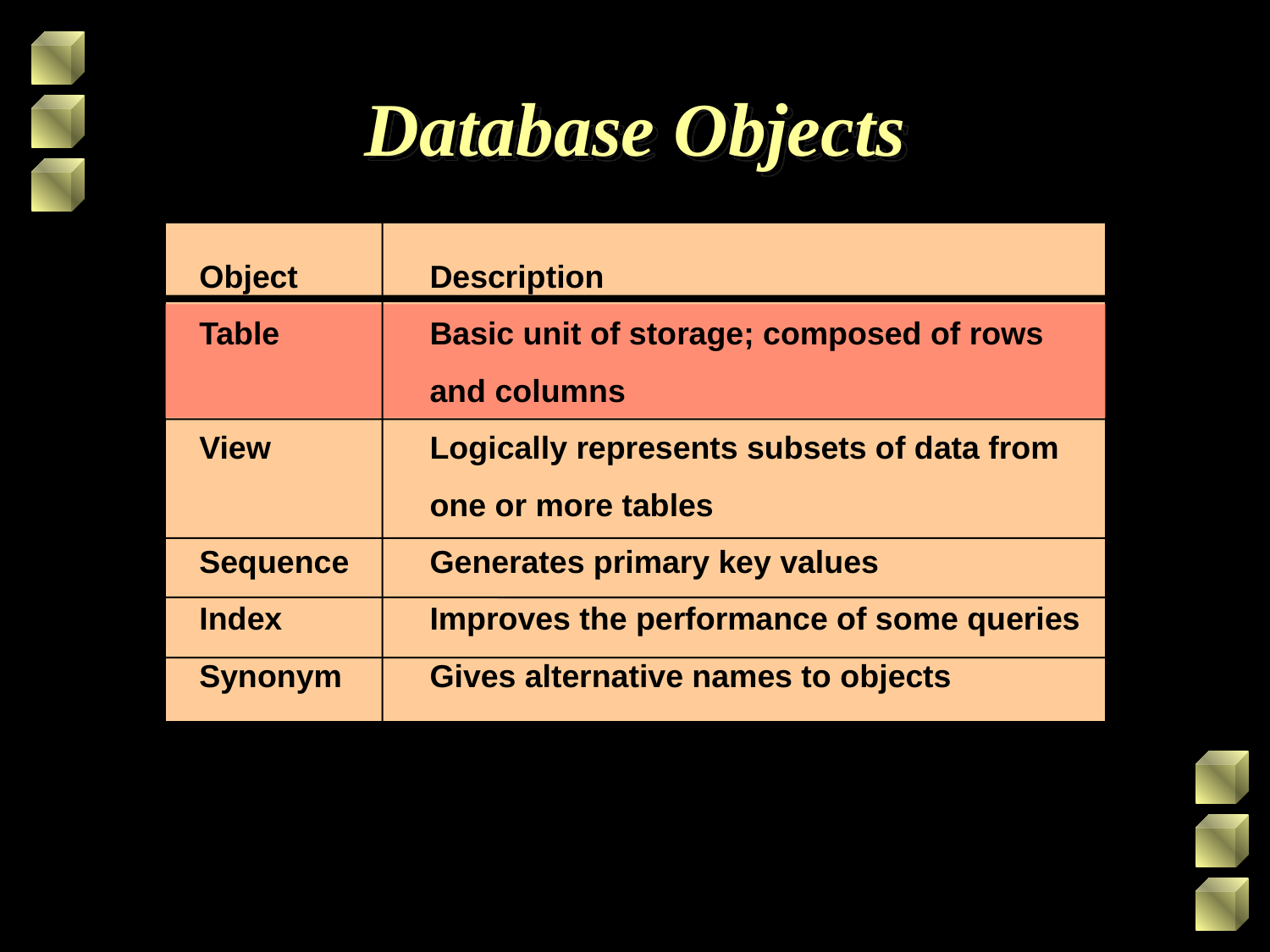

# Database Objects

Object	Description
Table	Basic unit of storage; composed of rows  		and columns
View 	Logically represents subsets of data from    	one or more tables
Sequence 	Generates primary key values
Index	Improves the performance of some queries
Synonym 	Gives alternative names to objects